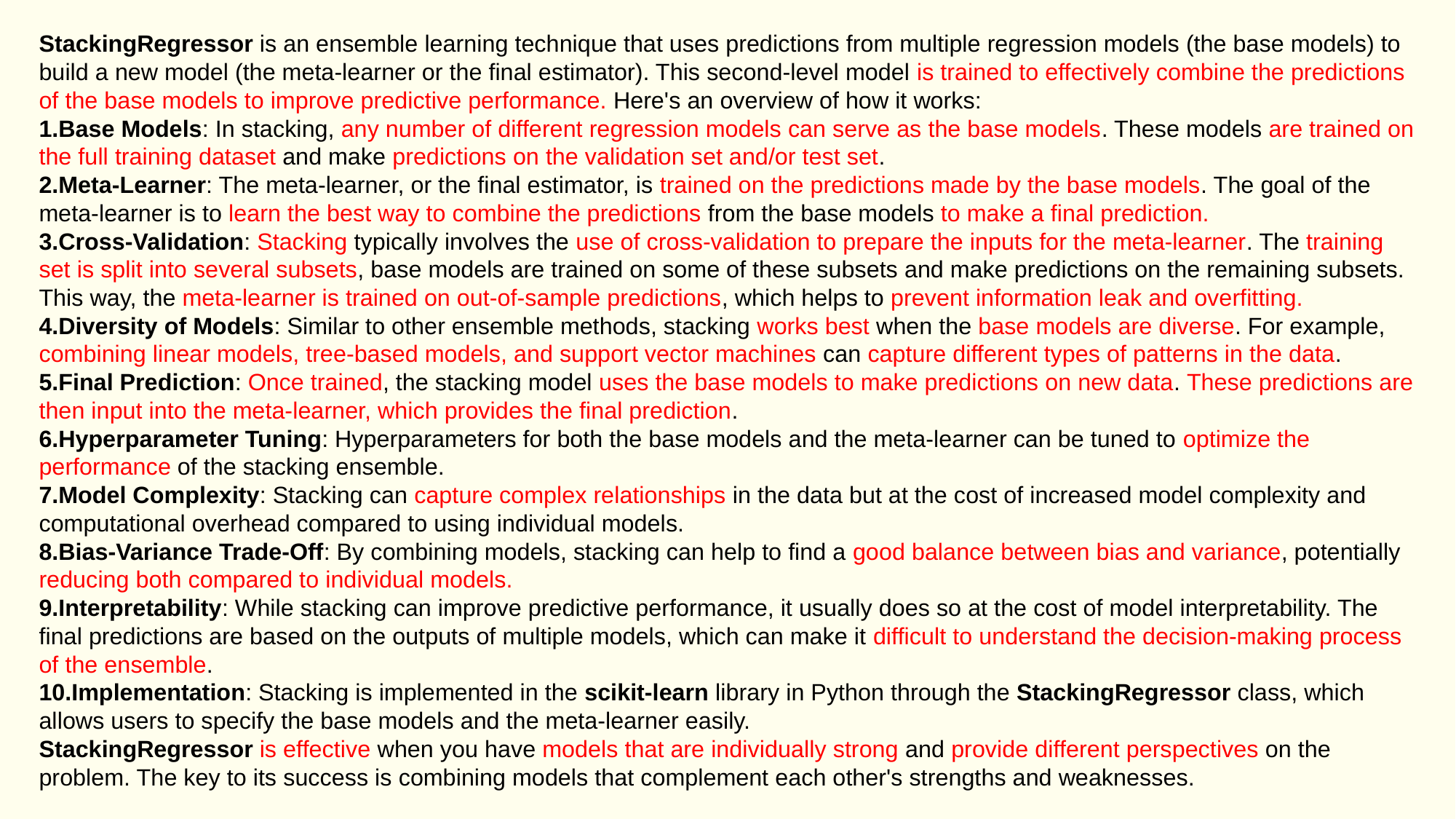

StackingRegressor is an ensemble learning technique that uses predictions from multiple regression models (the base models) to build a new model (the meta-learner or the final estimator). This second-level model is trained to effectively combine the predictions of the base models to improve predictive performance. Here's an overview of how it works:
Base Models: In stacking, any number of different regression models can serve as the base models. These models are trained on the full training dataset and make predictions on the validation set and/or test set.
Meta-Learner: The meta-learner, or the final estimator, is trained on the predictions made by the base models. The goal of the meta-learner is to learn the best way to combine the predictions from the base models to make a final prediction.
Cross-Validation: Stacking typically involves the use of cross-validation to prepare the inputs for the meta-learner. The training set is split into several subsets, base models are trained on some of these subsets and make predictions on the remaining subsets. This way, the meta-learner is trained on out-of-sample predictions, which helps to prevent information leak and overfitting.
Diversity of Models: Similar to other ensemble methods, stacking works best when the base models are diverse. For example, combining linear models, tree-based models, and support vector machines can capture different types of patterns in the data.
Final Prediction: Once trained, the stacking model uses the base models to make predictions on new data. These predictions are then input into the meta-learner, which provides the final prediction.
Hyperparameter Tuning: Hyperparameters for both the base models and the meta-learner can be tuned to optimize the performance of the stacking ensemble.
Model Complexity: Stacking can capture complex relationships in the data but at the cost of increased model complexity and computational overhead compared to using individual models.
Bias-Variance Trade-Off: By combining models, stacking can help to find a good balance between bias and variance, potentially reducing both compared to individual models.
Interpretability: While stacking can improve predictive performance, it usually does so at the cost of model interpretability. The final predictions are based on the outputs of multiple models, which can make it difficult to understand the decision-making process of the ensemble.
Implementation: Stacking is implemented in the scikit-learn library in Python through the StackingRegressor class, which allows users to specify the base models and the meta-learner easily.
StackingRegressor is effective when you have models that are individually strong and provide different perspectives on the problem. The key to its success is combining models that complement each other's strengths and weaknesses.